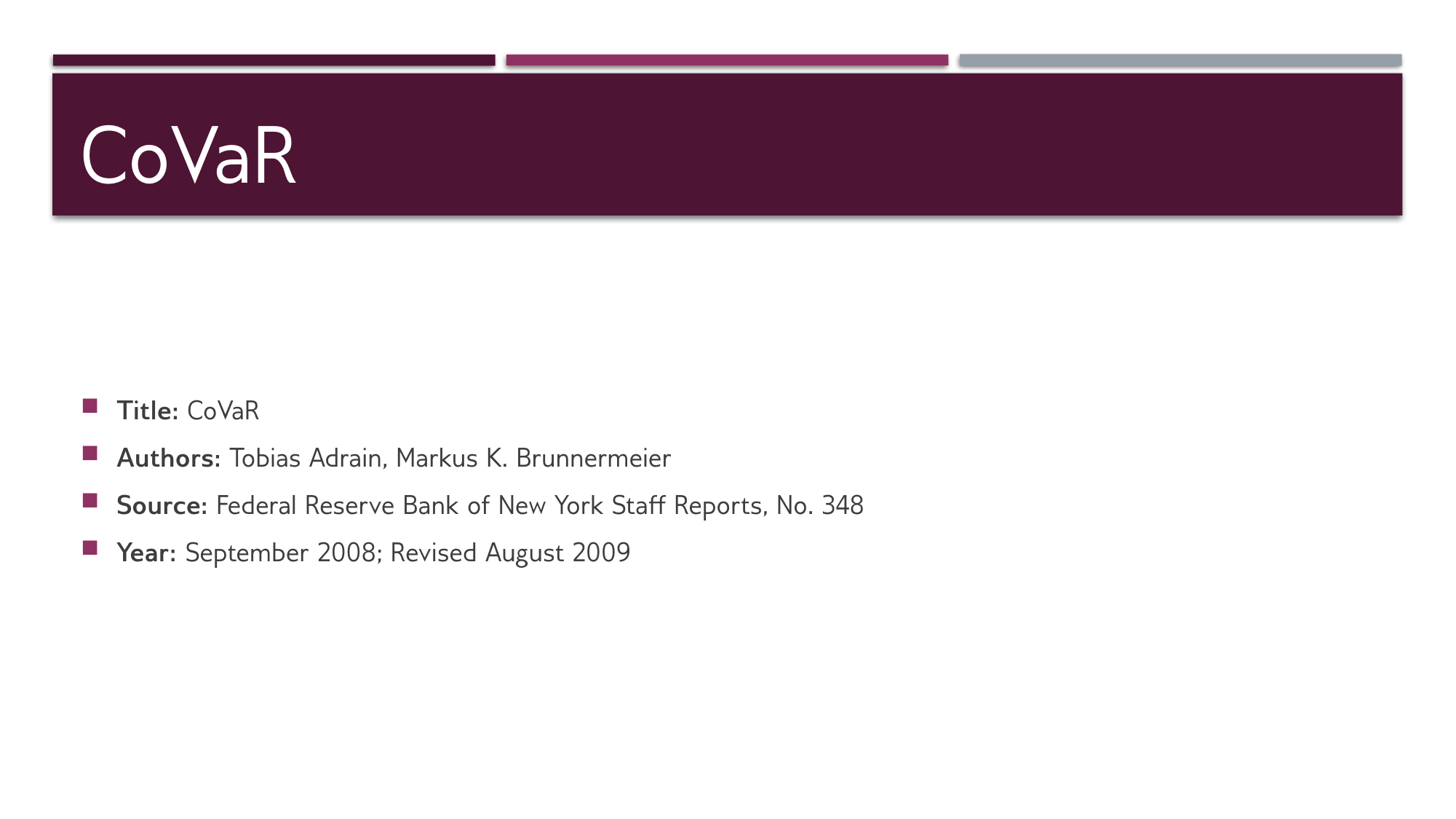

# CoVaR
Title: CoVaR
Authors: Tobias Adrain, Markus K. Brunnermeier
Source: Federal Reserve Bank of New York Staff Reports, No. 348
Year: September 2008; Revised August 2009